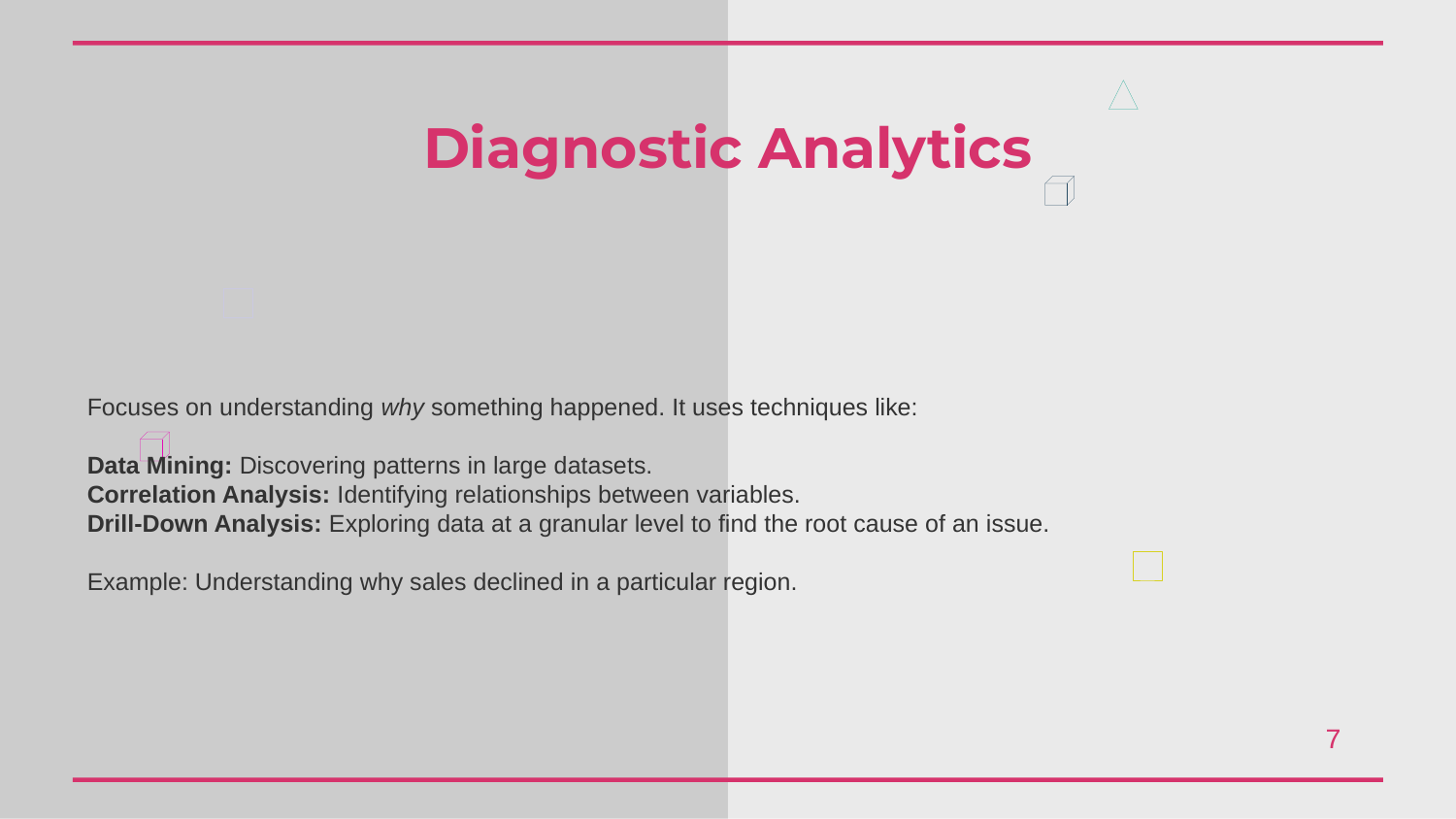

Diagnostic Analytics

Focuses on understanding why something happened. It uses techniques like:

Data Mining: Discovering patterns in large datasets.
Correlation Analysis: Identifying relationships between variables.
Drill-Down Analysis: Exploring data at a granular level to find the root cause of an issue.

Example: Understanding why sales declined in a particular region.

7